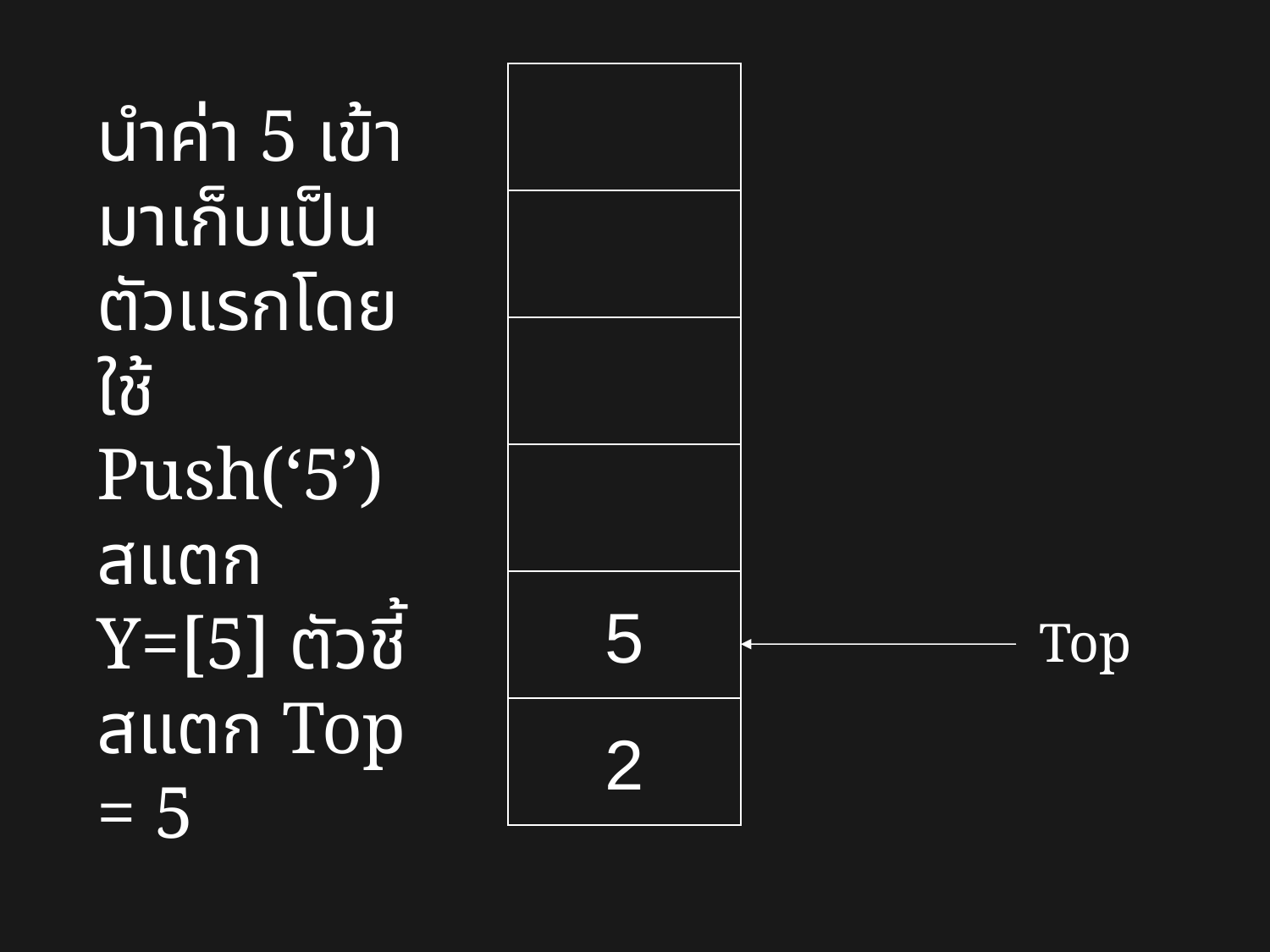

5
2
นำค่า 5 เข้ามาเก็บเป็นตัวแรกโดยใช้ Push(‘5’) สแตก Y=[5] ตัวชี้สแตก Top = 5

Top